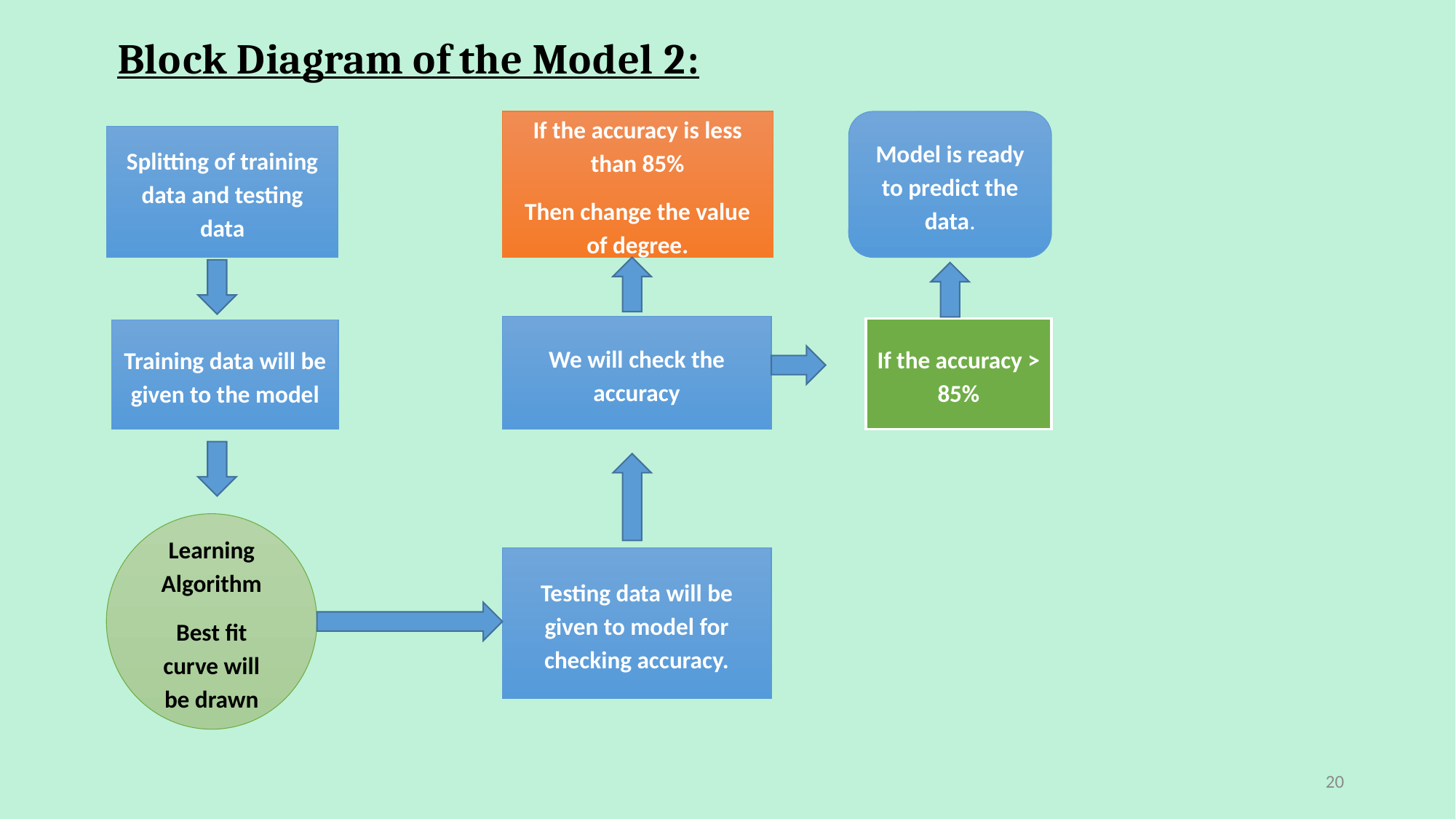

Block Diagram of the Model 2:
If the accuracy is less than 85%
Then change the value of degree.
Model is ready to predict the data.
Splitting of training data and testing data

We will check the accuracy
If the accuracy > 85%
Training data will be given to the model

Learning Algorithm
Best fit curve will be drawn

Testing data will be given to model for checking accuracy.
20